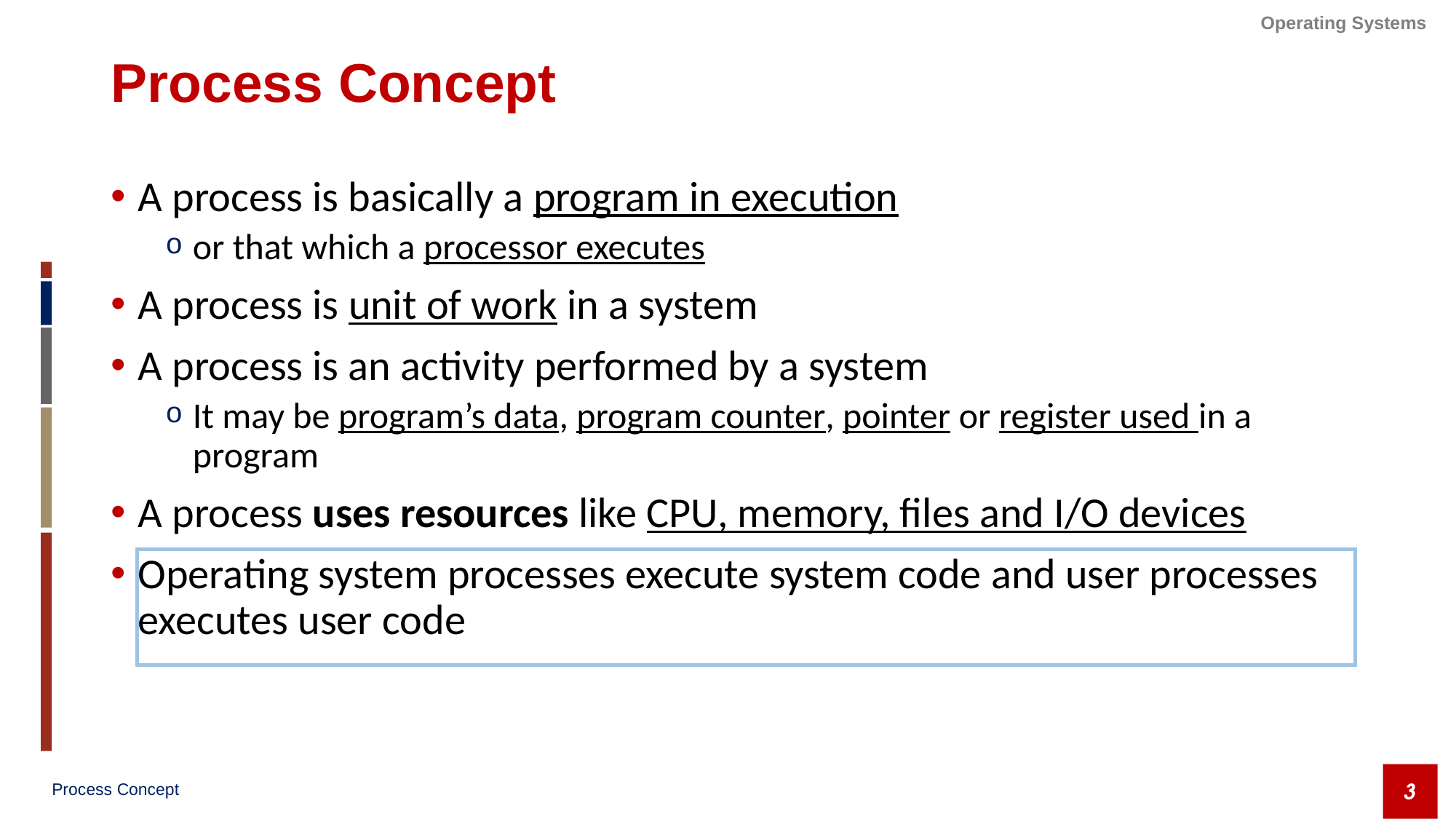

# Process Concept
A process is basically a program in execution
or that which a processor executes
A process is unit of work in a system
A process is an activity performed by a system
It may be program’s data, program counter, pointer or register used in a program
A process uses resources like CPU, memory, files and I/O devices
Operating system processes execute system code and user processes executes user code